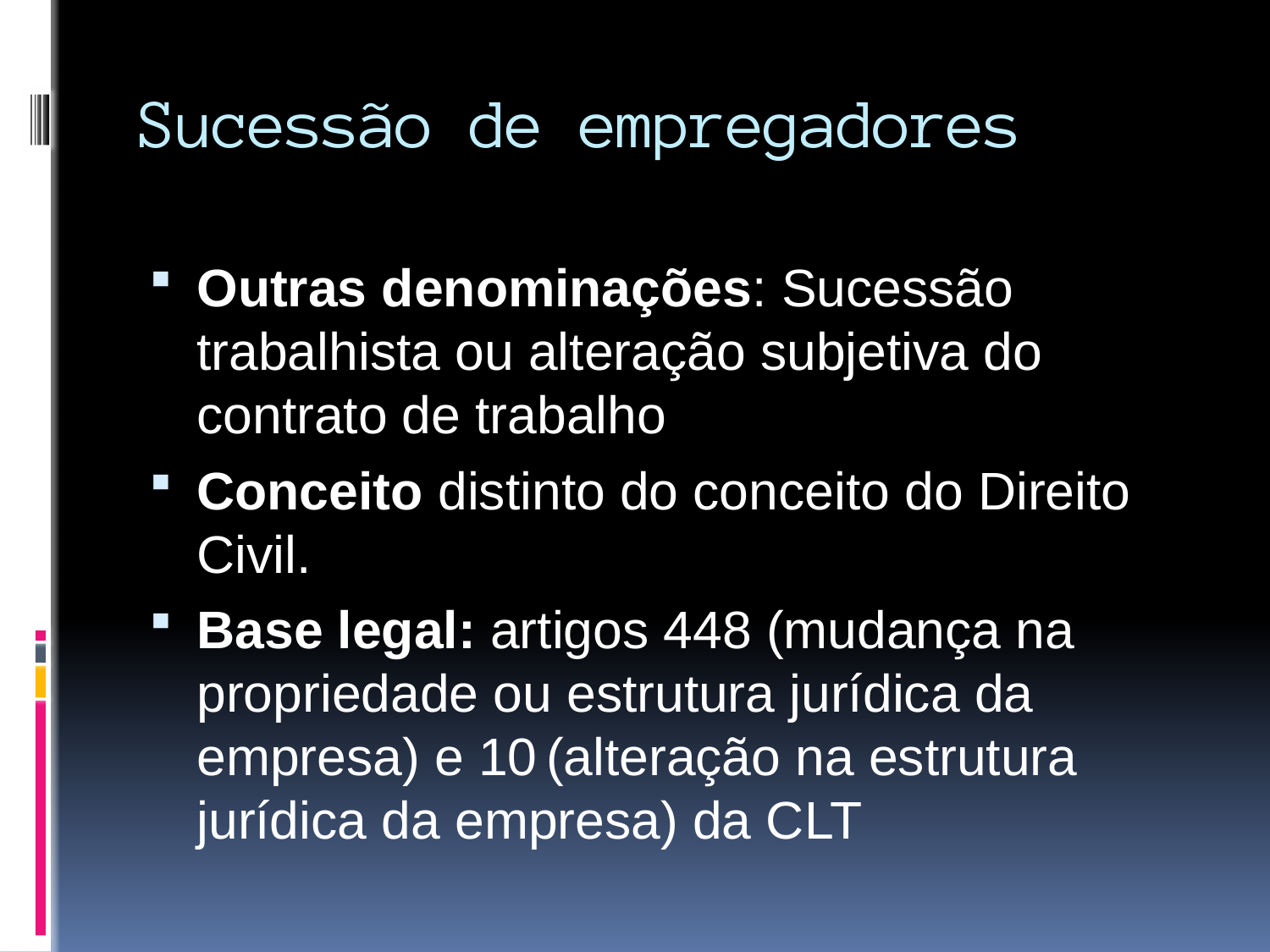

# Sucessão de empregadores
Outras denominações: Sucessão trabalhista ou alteração subjetiva do contrato de trabalho
Conceito distinto do conceito do Direito Civil.
Base legal: artigos 448 (mudança na propriedade ou estrutura jurídica da empresa) e 10 (alteração na estrutura jurídica da empresa) da CLT